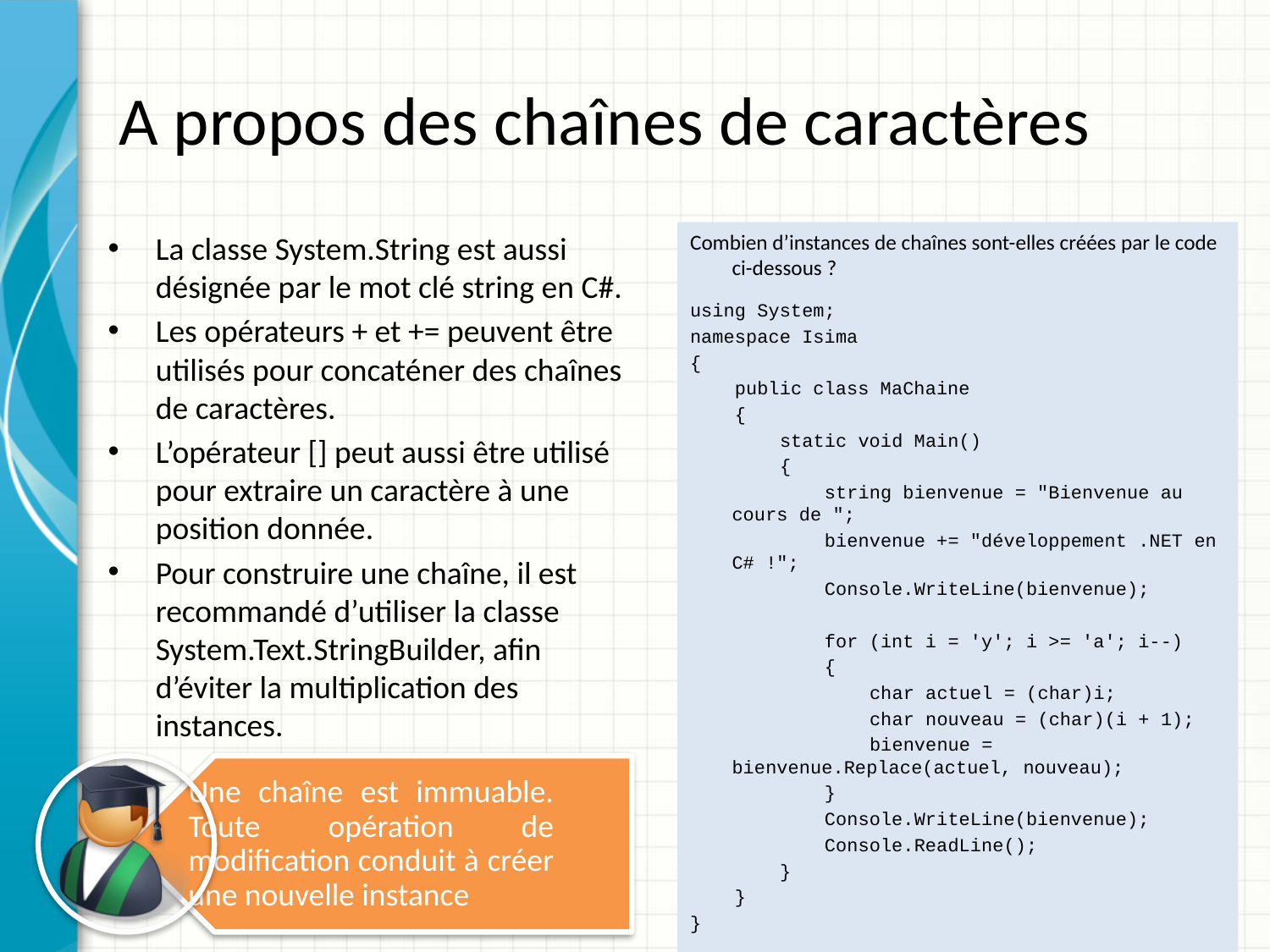

# A propos des chaînes de caractères
La classe System.String est aussi désignée par le mot clé string en C#.
Les opérateurs + et += peuvent être utilisés pour concaténer des chaînes de caractères.
L’opérateur [] peut aussi être utilisé pour extraire un caractère à une position donnée.
Pour construire une chaîne, il est recommandé d’utiliser la classe System.Text.StringBuilder, afin d’éviter la multiplication des instances.
Combien d’instances de chaînes sont-elles créées par le code ci-dessous ?

using System;
namespace Isima
{
    public class MaChaine
    {
        static void Main()
        {
            string bienvenue = "Bienvenue au cours de ";
            bienvenue += "développement .NET en C# !";
            Console.WriteLine(bienvenue);

            for (int i = 'y'; i >= 'a'; i--)
            {
                char actuel = (char)i;
                char nouveau = (char)(i + 1);
                bienvenue = bienvenue.Replace(actuel, nouveau);
            }
            Console.WriteLine(bienvenue);
            Console.ReadLine();
        }
    }
}
Une chaîne est immuable. Toute opération de modification conduit à créer une nouvelle instance